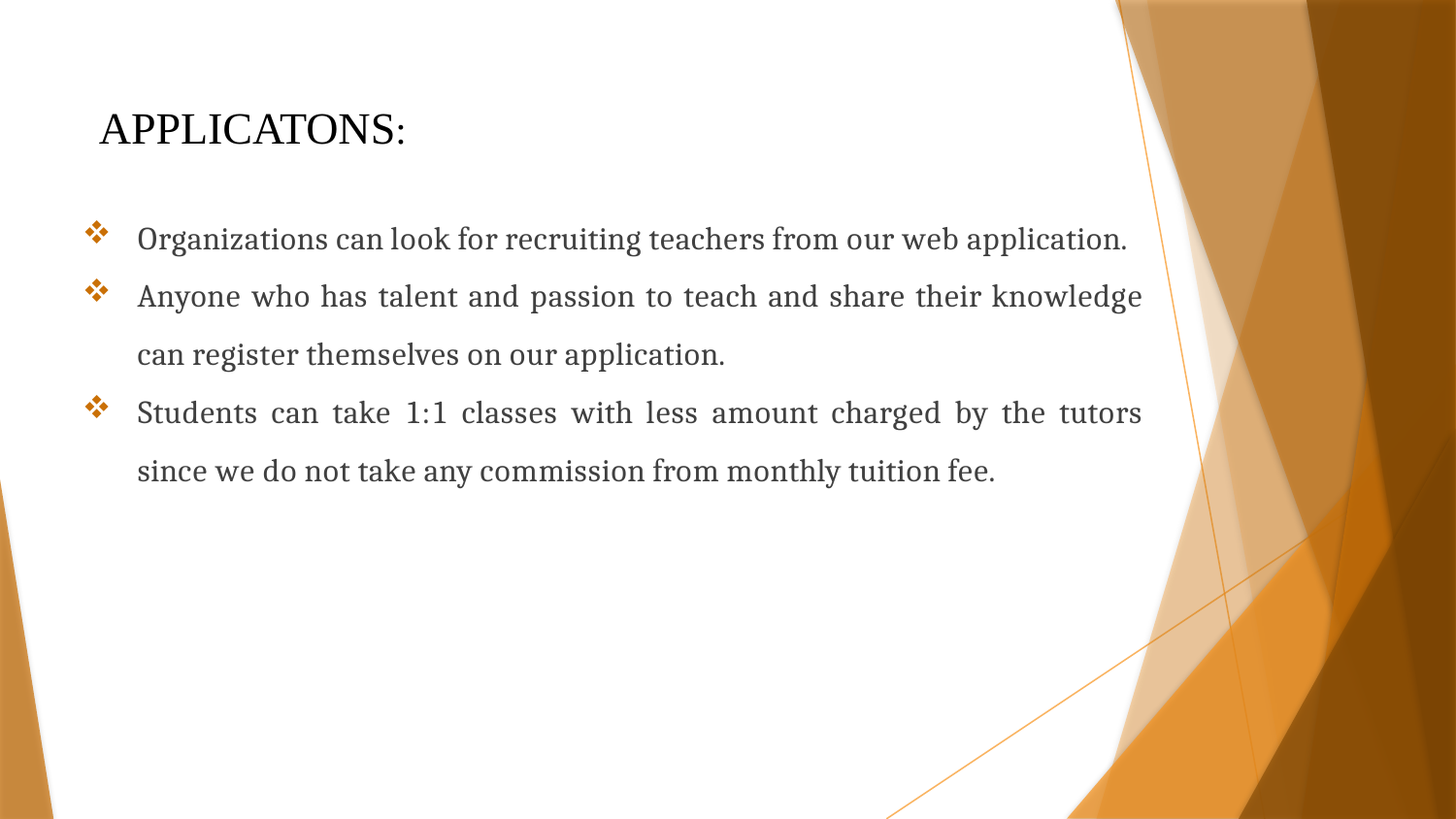

# APPLICATONS:
Organizations can look for recruiting teachers from our web application.
Anyone who has talent and passion to teach and share their knowledge can register themselves on our application.
Students can take 1:1 classes with less amount charged by the tutors since we do not take any commission from monthly tuition fee.